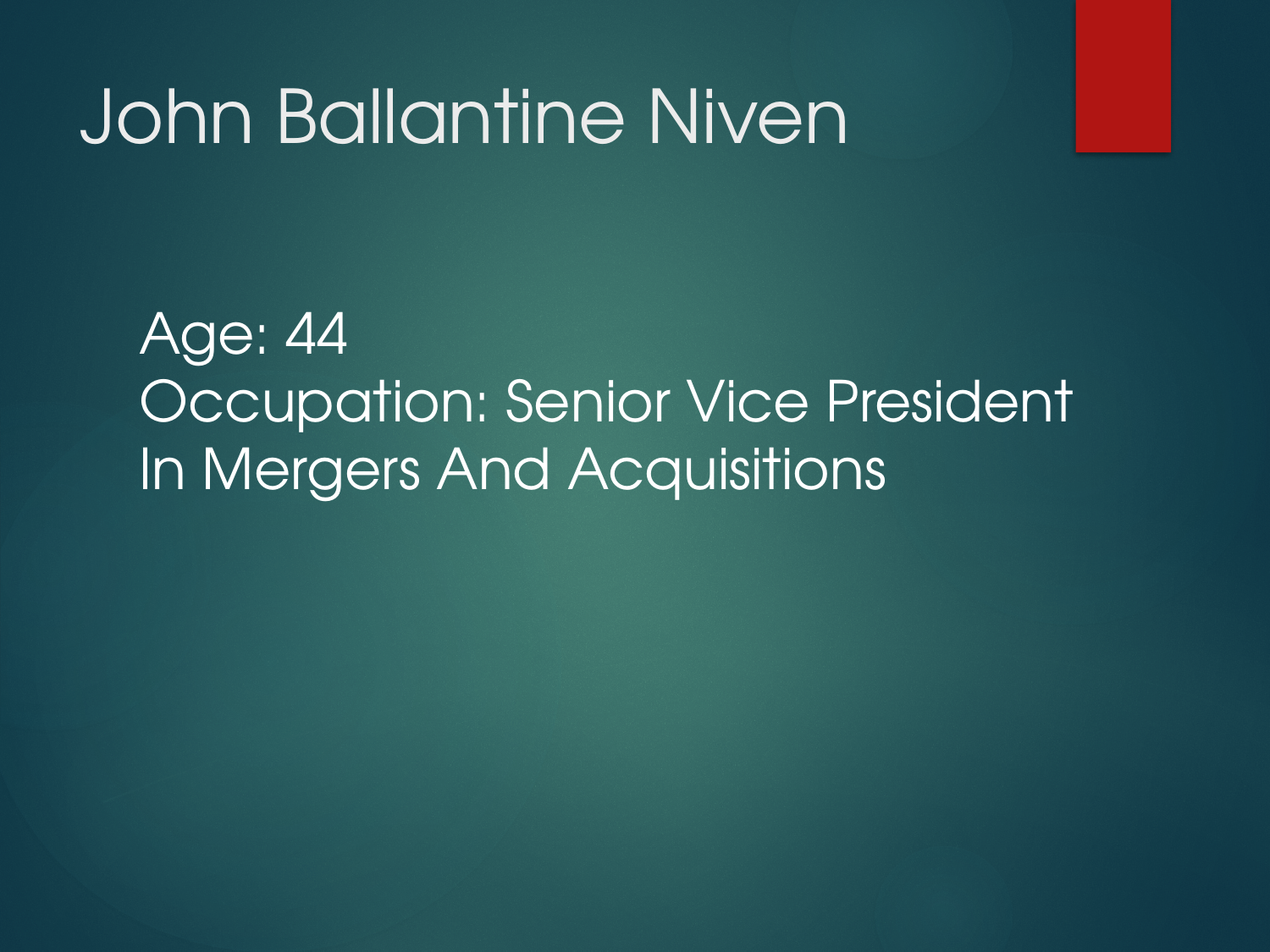

# John Ballantine Niven

Age: 44
Occupation: Senior Vice President In Mergers And Acquisitions